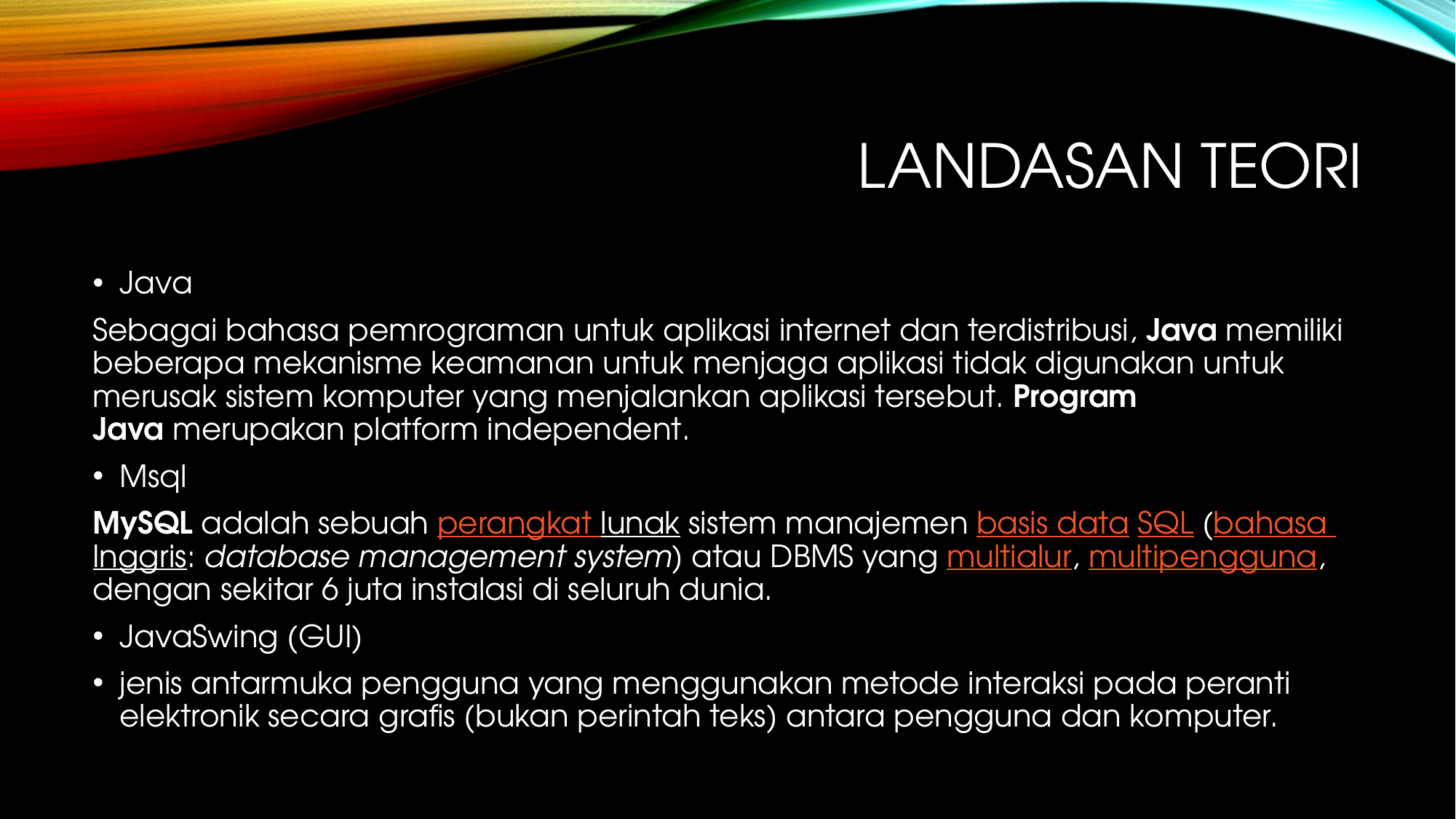

# Landasan teori
Java
Sebagai bahasa pemrograman untuk aplikasi internet dan terdistribusi, Java memiliki beberapa mekanisme keamanan untuk menjaga aplikasi tidak digunakan untuk merusak sistem komputer yang menjalankan aplikasi tersebut. Program Java merupakan platform independent.
Msql
MySQL adalah sebuah perangkat lunak sistem manajemen basis data SQL (bahasa Inggris: database management system) atau DBMS yang multialur, multipengguna, dengan sekitar 6 juta instalasi di seluruh dunia.
JavaSwing (GUI)
jenis antarmuka pengguna yang menggunakan metode interaksi pada peranti elektronik secara grafis (bukan perintah teks) antara pengguna dan komputer.